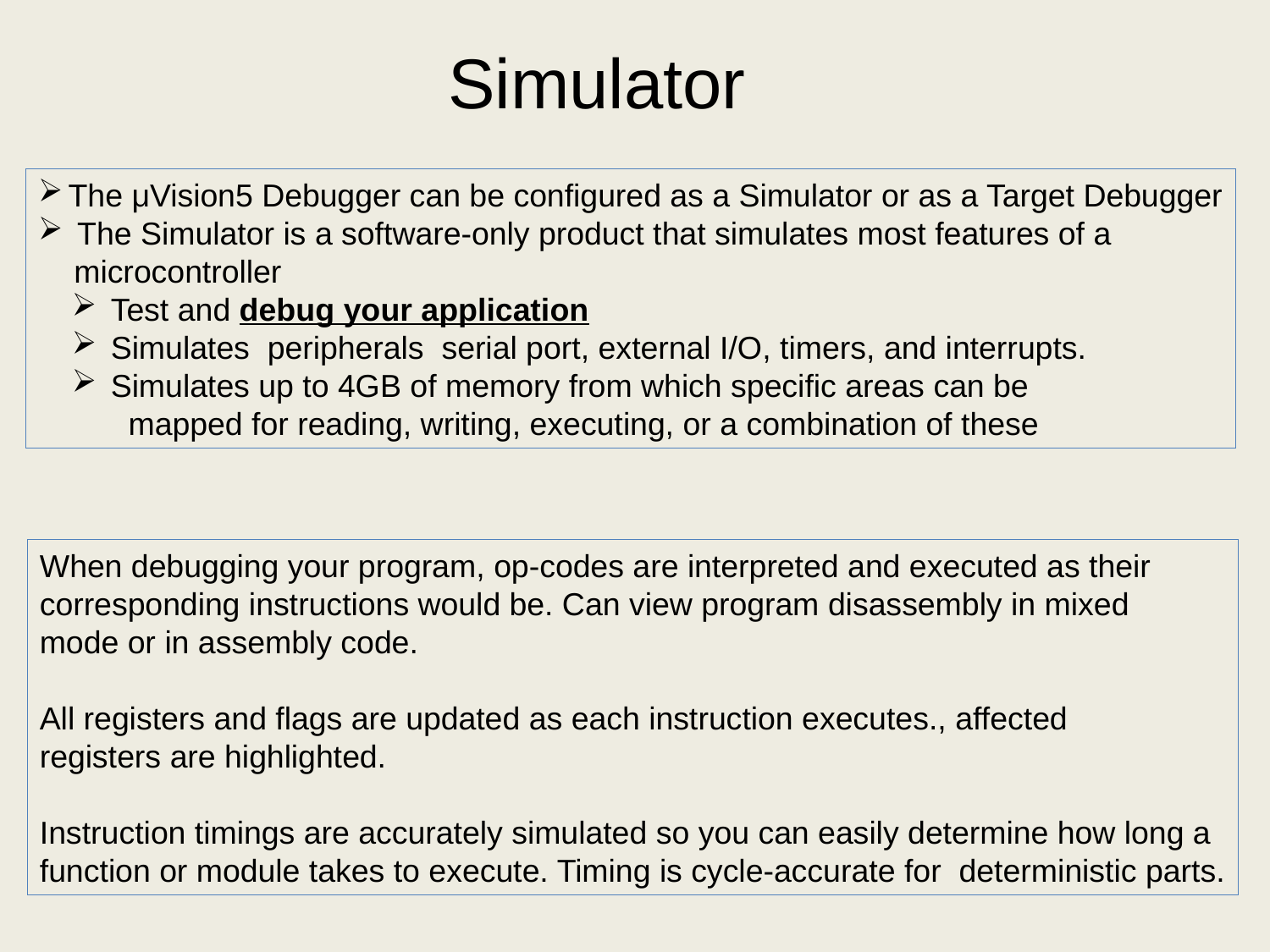

Simulator
The μVision5 Debugger can be configured as a Simulator or as a Target Debugger
 The Simulator is a software-only product that simulates most features of a
    microcontroller
 Test and debug your application
 Simulates  peripherals  serial port, external I/O, timers, and interrupts.
 Simulates up to 4GB of memory from which specific areas can be
   mapped for reading, writing, executing, or a combination of these
When debugging your program, op-codes are interpreted and executed as their
corresponding instructions would be. Can view program disassembly in mixed
mode or in assembly code.

All registers and flags are updated as each instruction executes., affected
registers are highlighted.

Instruction timings are accurately simulated so you can easily determine how long a
function or module takes to execute. Timing is cycle-accurate for  deterministic parts.